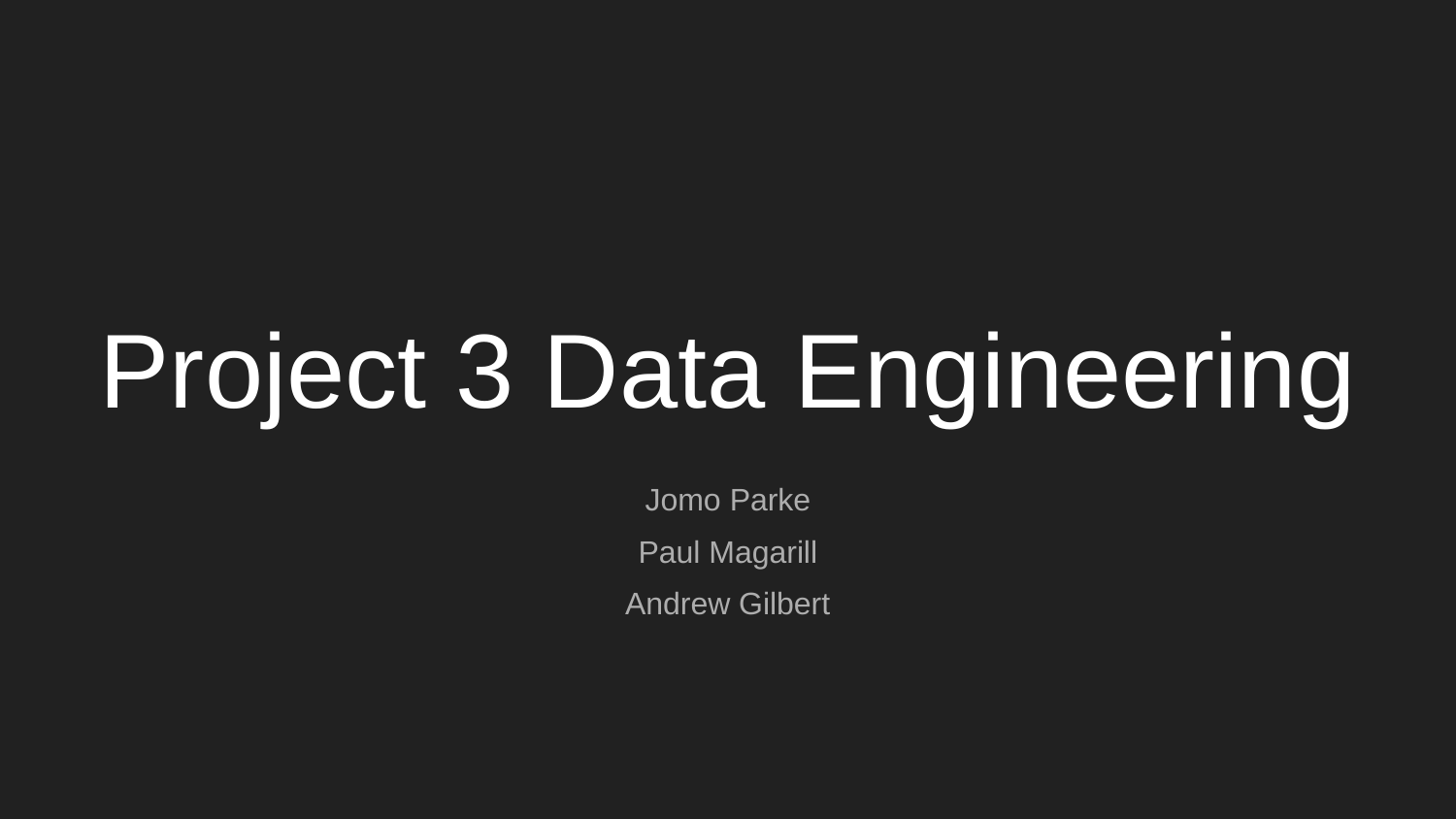

# Project 3 Data Engineering
Jomo Parke
Paul Magarill
Andrew Gilbert